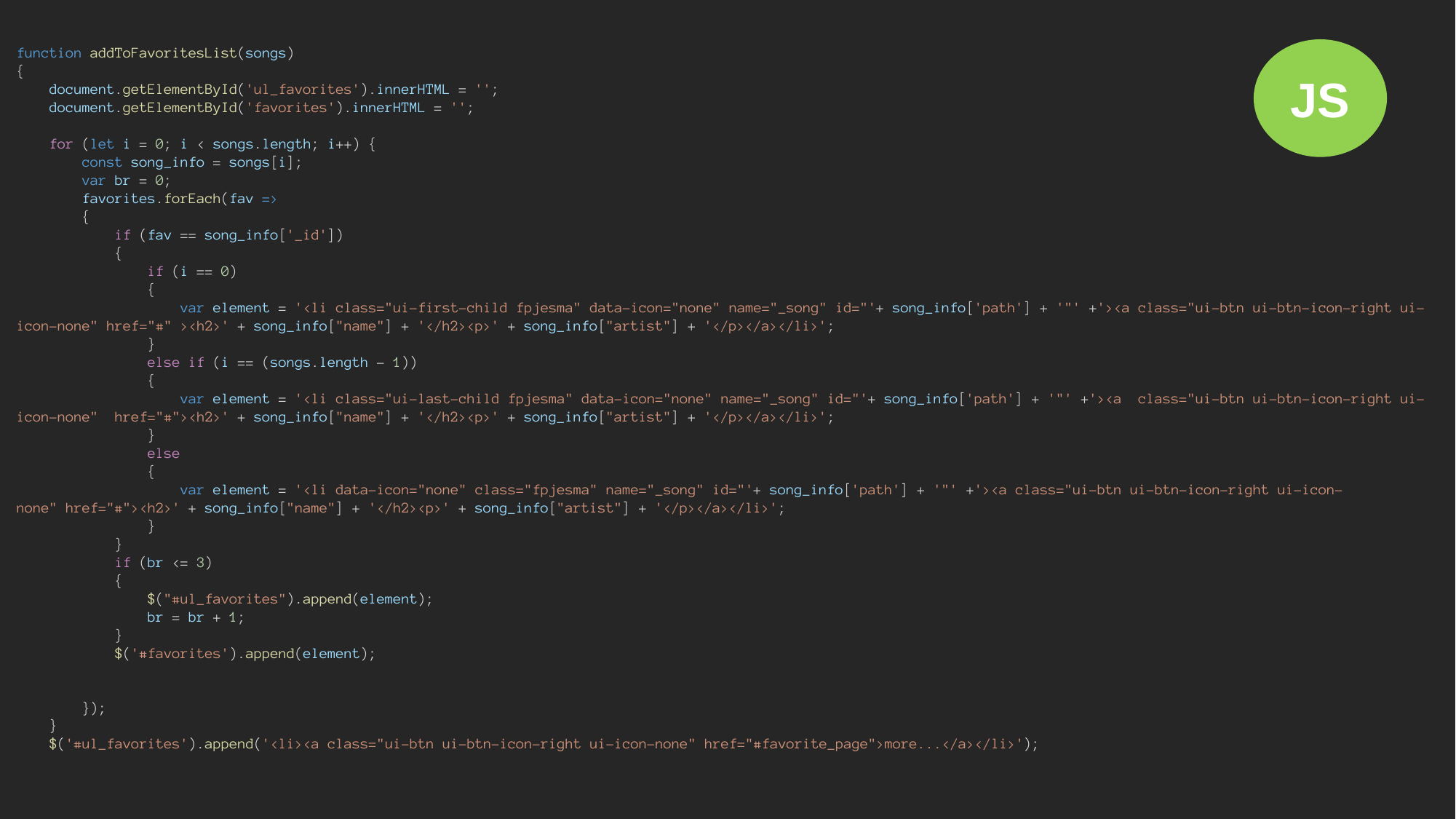

function addToFavoritesList(songs)
{
    document.getElementById('ul_favorites').innerHTML = '';
    document.getElementById('favorites').innerHTML = '';
    for (let i = 0; i < songs.length; i++) {
        const song_info = songs[i];
        var br = 0;
        favorites.forEach(fav =>
        {
            if (fav == song_info['_id'])
            {
                if (i == 0)
                {
                    var element = '<li class="ui-first-child fpjesma" data-icon="none" name="_song" id="'+ song_info['path'] + '"' +'><a class="ui-btn ui-btn-icon-right ui-icon-none" href="#" ><h2>' + song_info["name"] + '</h2><p>' + song_info["artist"] + '</p></a></li>';
                }
                else if (i == (songs.length - 1))
                {
                    var element = '<li class="ui-last-child fpjesma" data-icon="none" name="_song" id="'+ song_info['path'] + '"' +'><a  class="ui-btn ui-btn-icon-right ui-icon-none"  href="#"><h2>' + song_info["name"] + '</h2><p>' + song_info["artist"] + '</p></a></li>';
                }
                else
                {
                    var element = '<li data-icon="none" class="fpjesma" name="_song" id="'+ song_info['path'] + '"' +'><a class="ui-btn ui-btn-icon-right ui-icon-none" href="#"><h2>' + song_info["name"] + '</h2><p>' + song_info["artist"] + '</p></a></li>';
                }
            }
            if (br <= 3)
            {
                $("#ul_favorites").append(element);
                br = br + 1;
            }
            $('#favorites').append(element);

        });
    }
    $('#ul_favorites').append('<li><a class="ui-btn ui-btn-icon-right ui-icon-none" href="#favorite_page">more...</a></li>');

JS